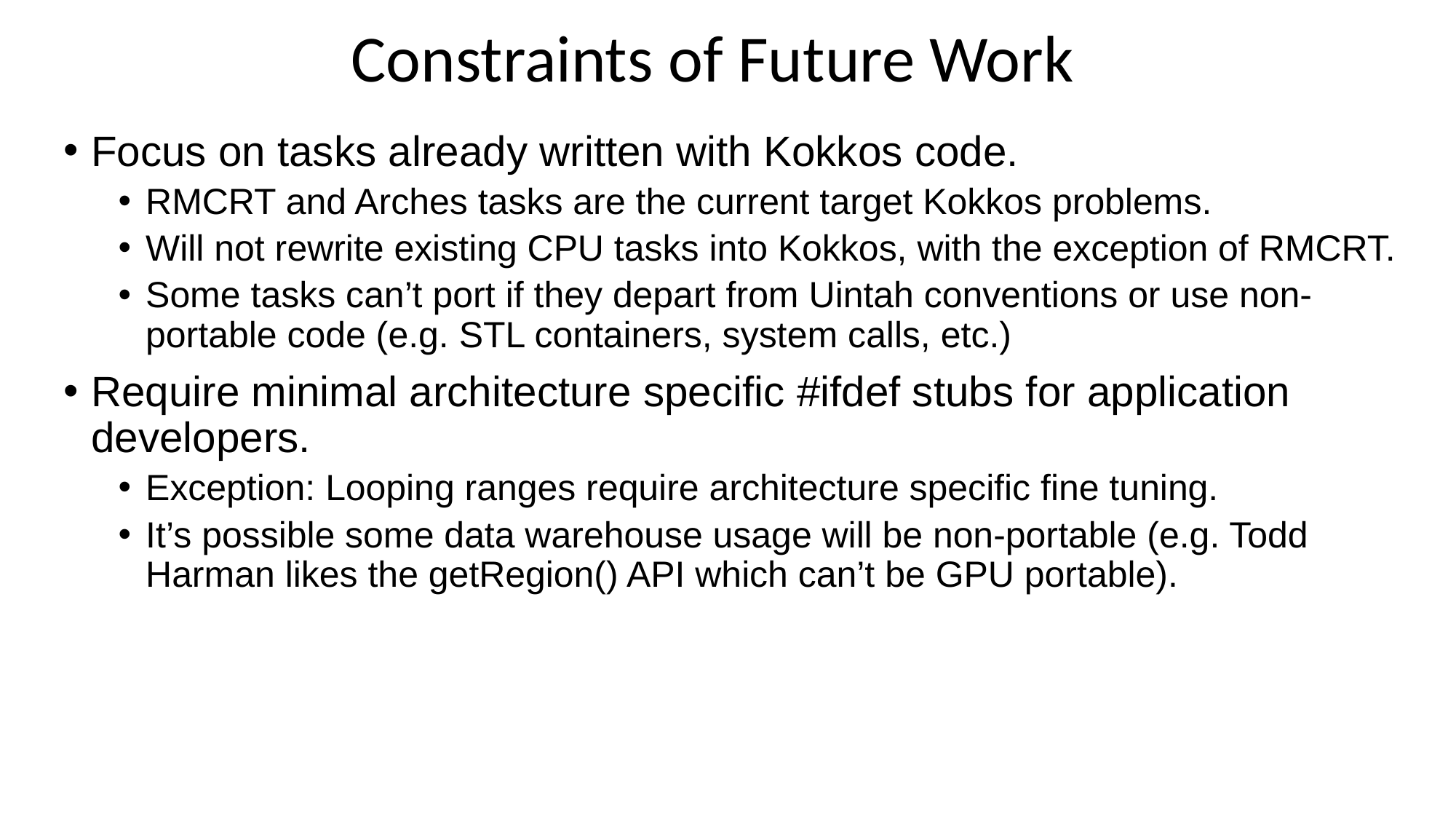

# Constraints of Future Work
Focus on tasks already written with Kokkos code.
RMCRT and Arches tasks are the current target Kokkos problems.
Will not rewrite existing CPU tasks into Kokkos, with the exception of RMCRT.
Some tasks can’t port if they depart from Uintah conventions or use non-portable code (e.g. STL containers, system calls, etc.)
Require minimal architecture specific #ifdef stubs for application developers.
Exception: Looping ranges require architecture specific fine tuning.
It’s possible some data warehouse usage will be non-portable (e.g. Todd Harman likes the getRegion() API which can’t be GPU portable).